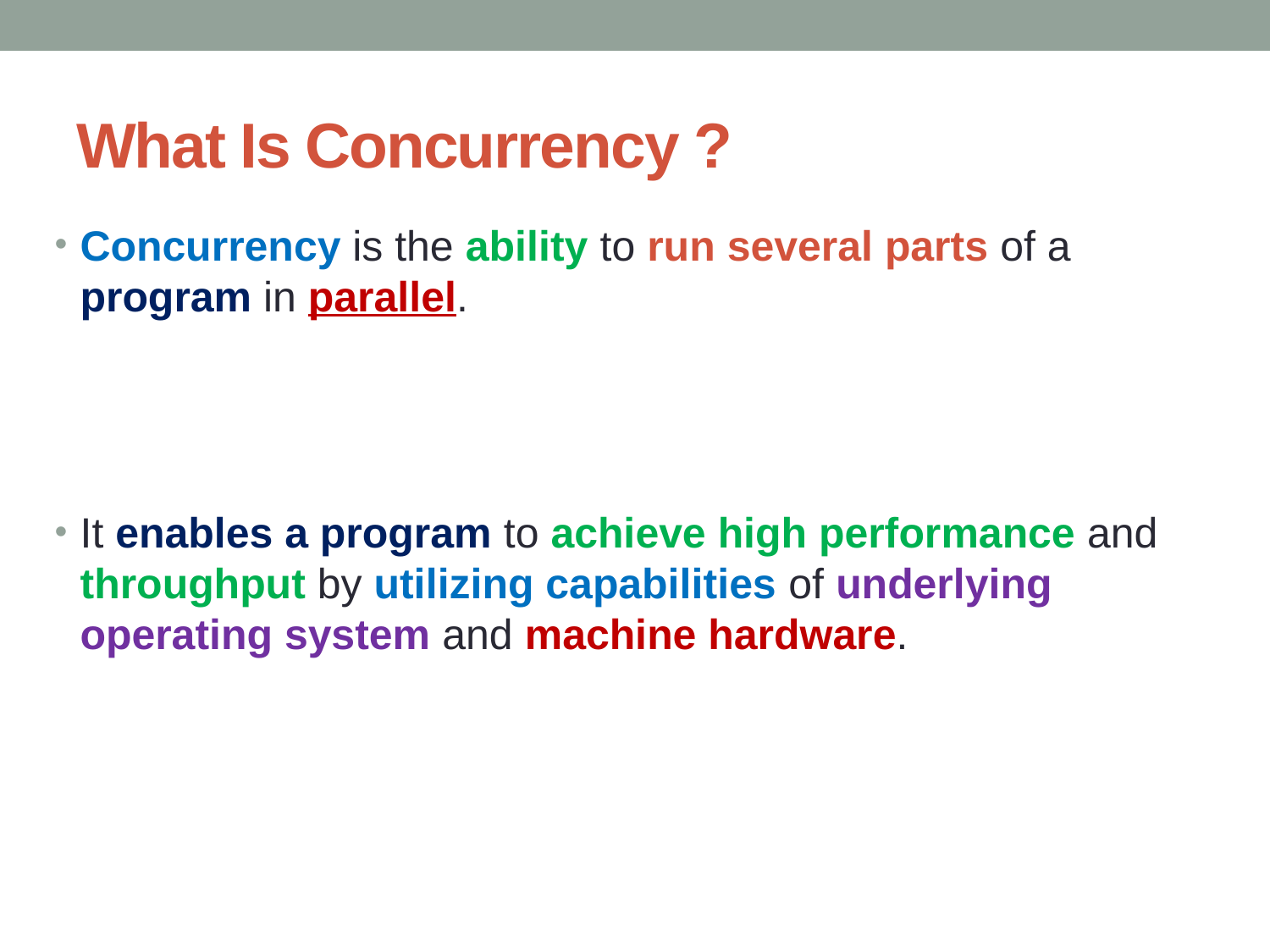

# What Is Concurrency ?
Concurrency is the ability to run several parts of a program in parallel.

It enables a program to achieve high performance and throughput by utilizing capabilities of underlying operating system and machine hardware.